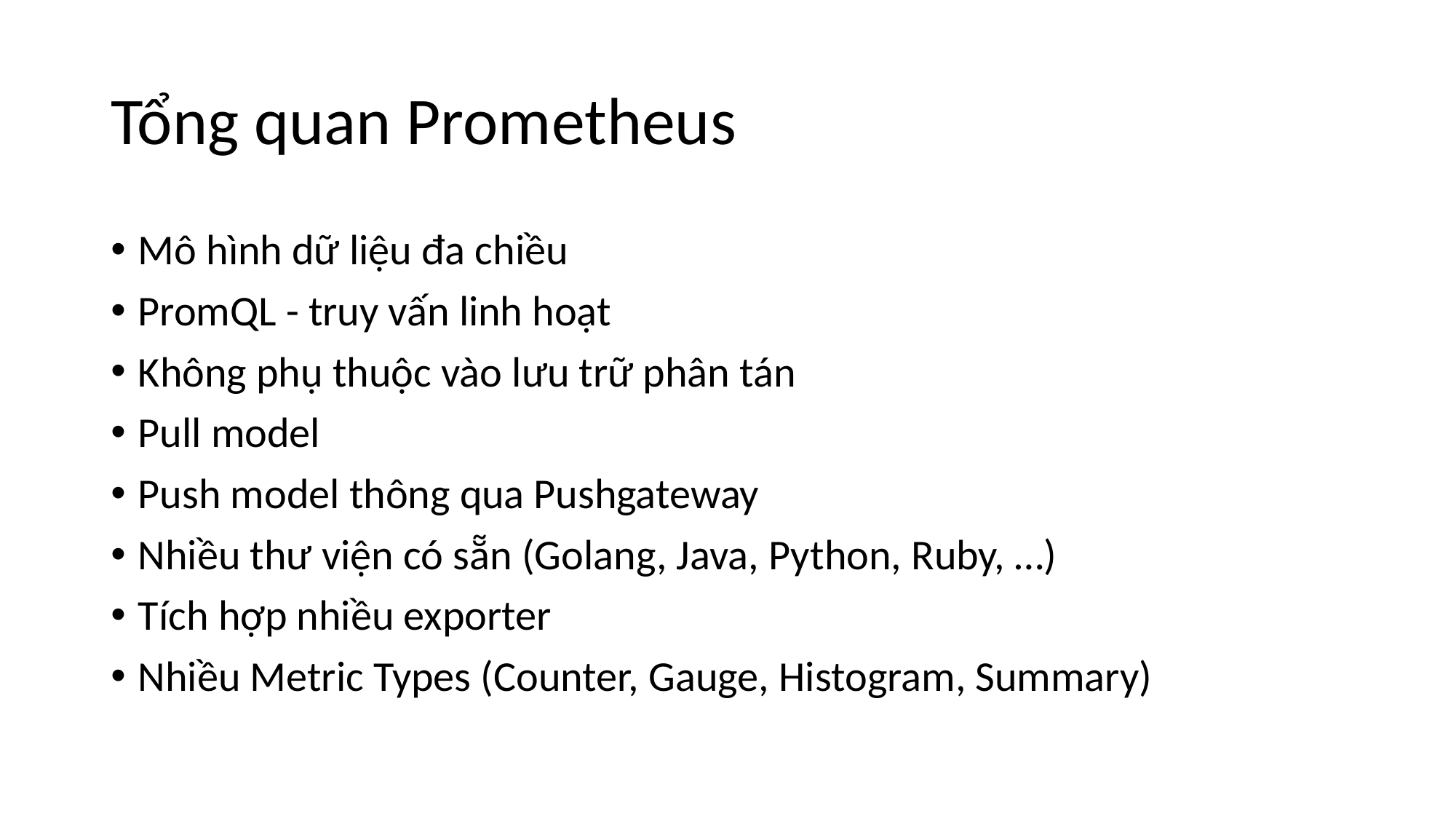

# Tổng quan Prometheus
Mô hình dữ liệu đa chiều
PromQL - truy vấn linh hoạt
Không phụ thuộc vào lưu trữ phân tán
Pull model
Push model thông qua Pushgateway
Nhiều thư viện có sẵn (Golang, Java, Python, Ruby, …)
Tích hợp nhiều exporter
Nhiều Metric Types (Counter, Gauge, Histogram, Summary)